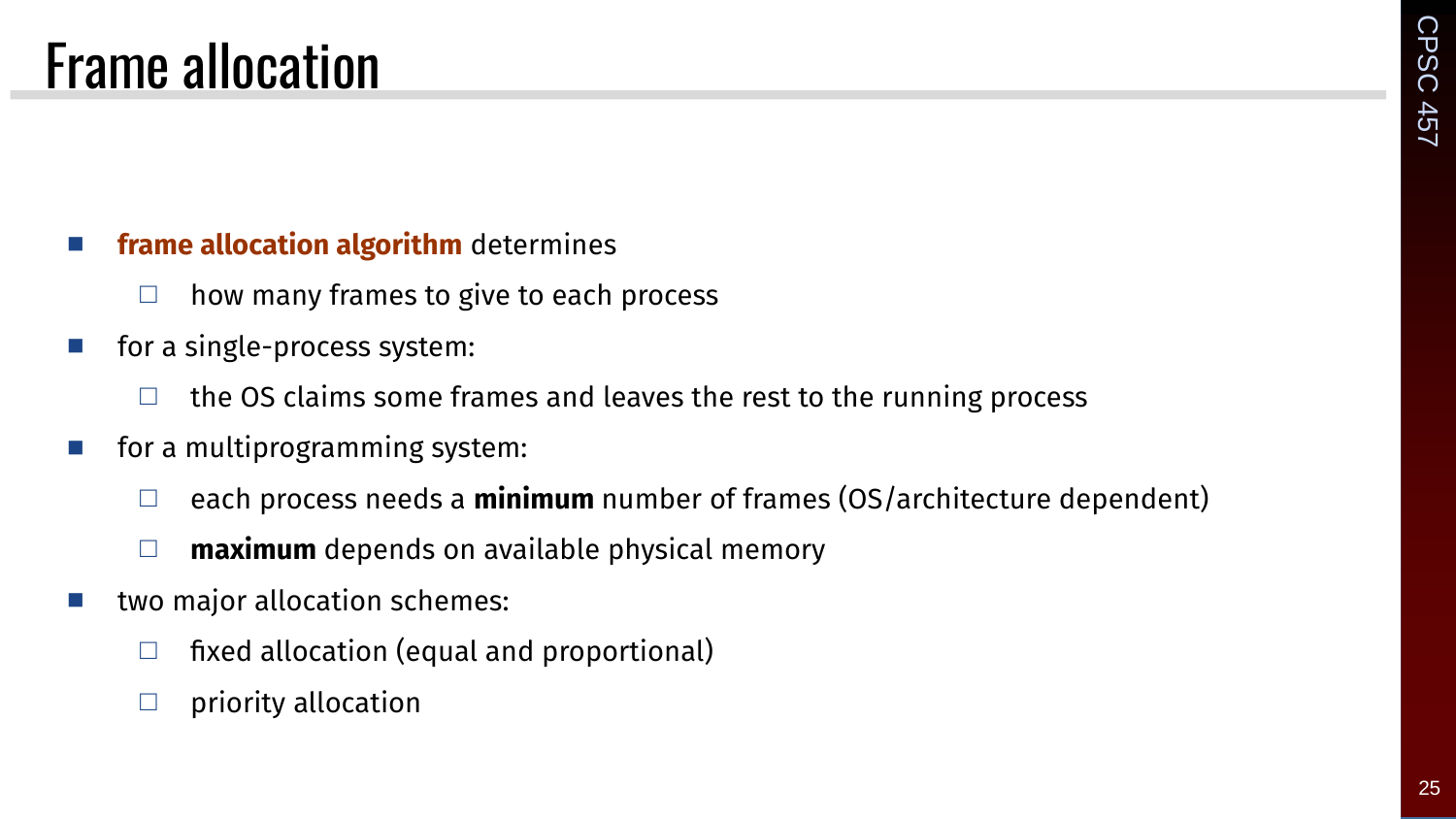

# Frame allocation
frame allocation algorithm determines
how many frames to give to each process
for a single-process system:
the OS claims some frames and leaves the rest to the running process
for a multiprogramming system:
each process needs a minimum number of frames (OS/architecture dependent)
maximum depends on available physical memory
two major allocation schemes:
fixed allocation (equal and proportional)
priority allocation